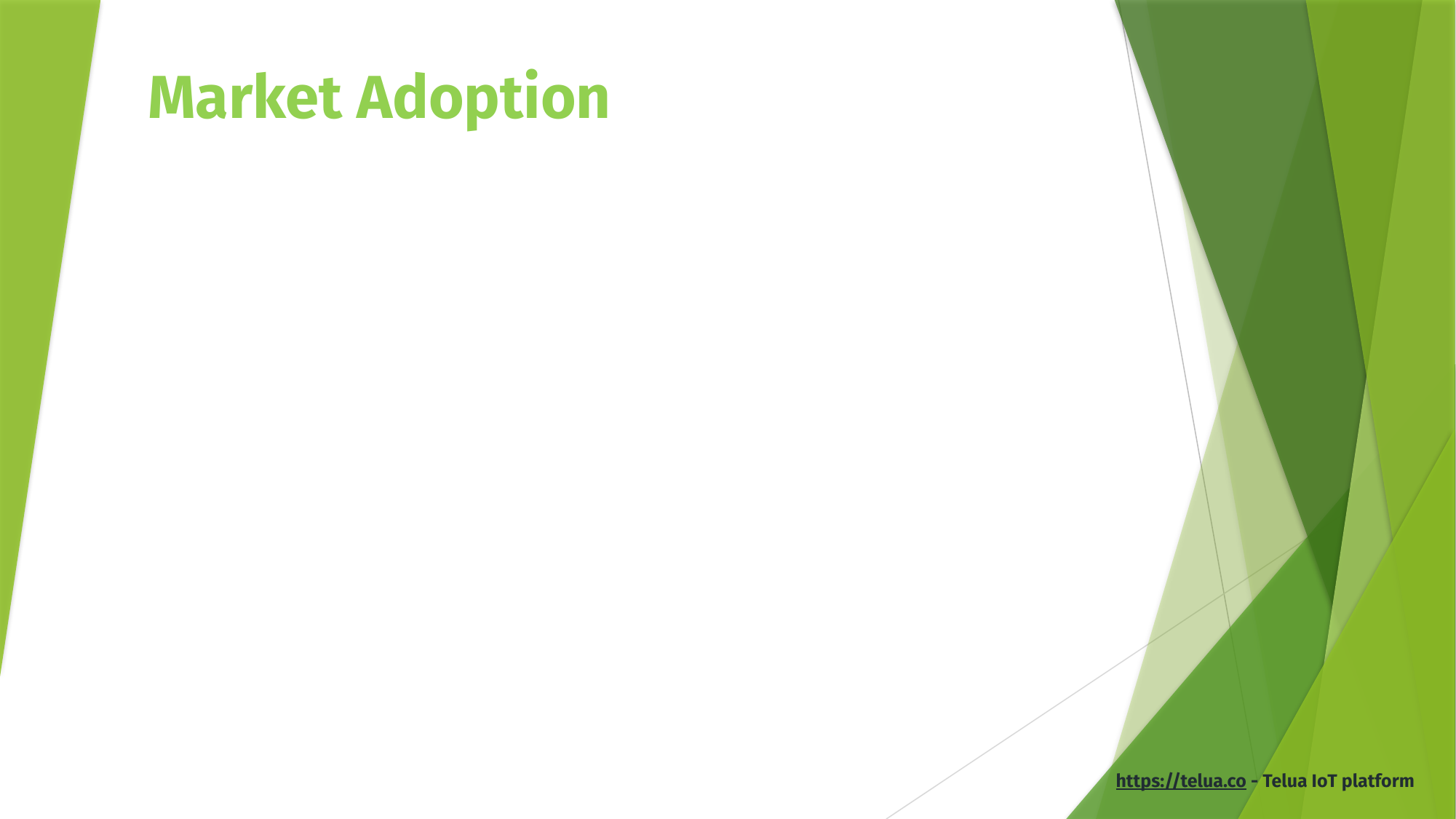

# Market Adoption
https://telua.co - Telua IoT platform